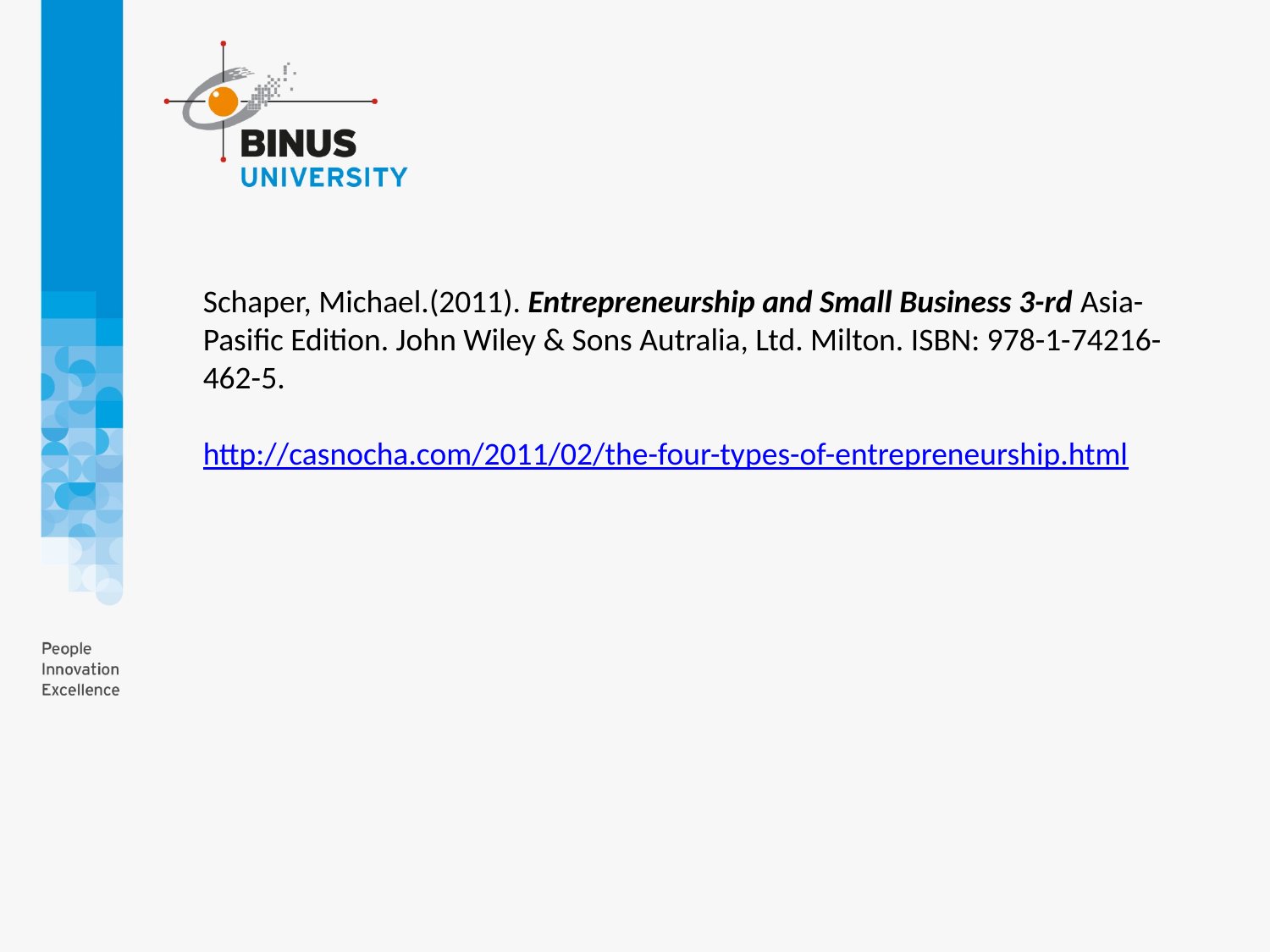

Schaper, Michael.(2011). Entrepreneurship and Small Business 3-rd Asia-Pasific Edition. John Wiley & Sons Autralia, Ltd. Milton. ISBN: 978-1-74216-462-5.

http://casnocha.com/2011/02/the-four-types-of-entrepreneurship.html